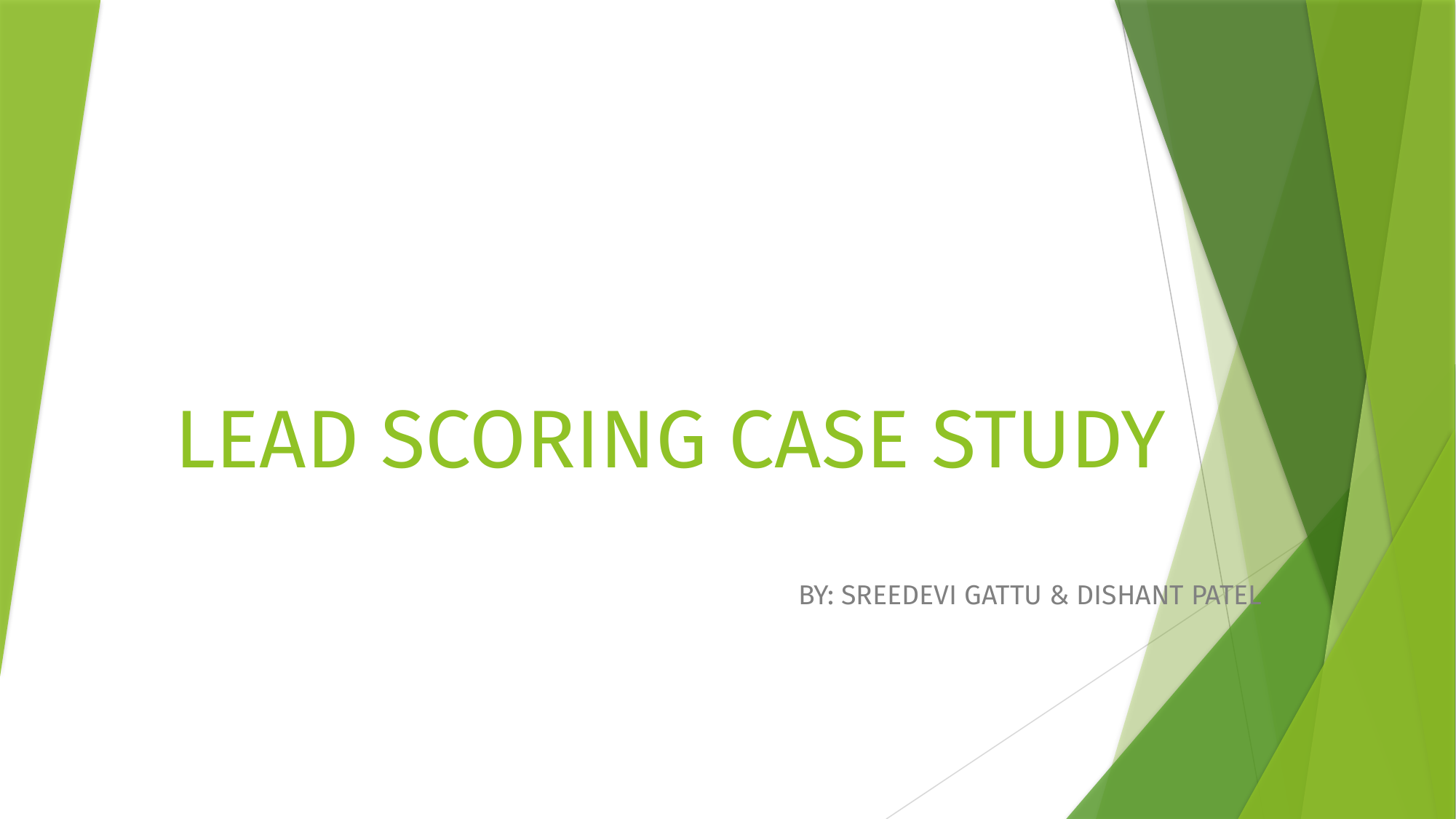

# LEAD SCORING CASE STUDY
BY: SREEDEVI GATTU & DISHANT PATEL